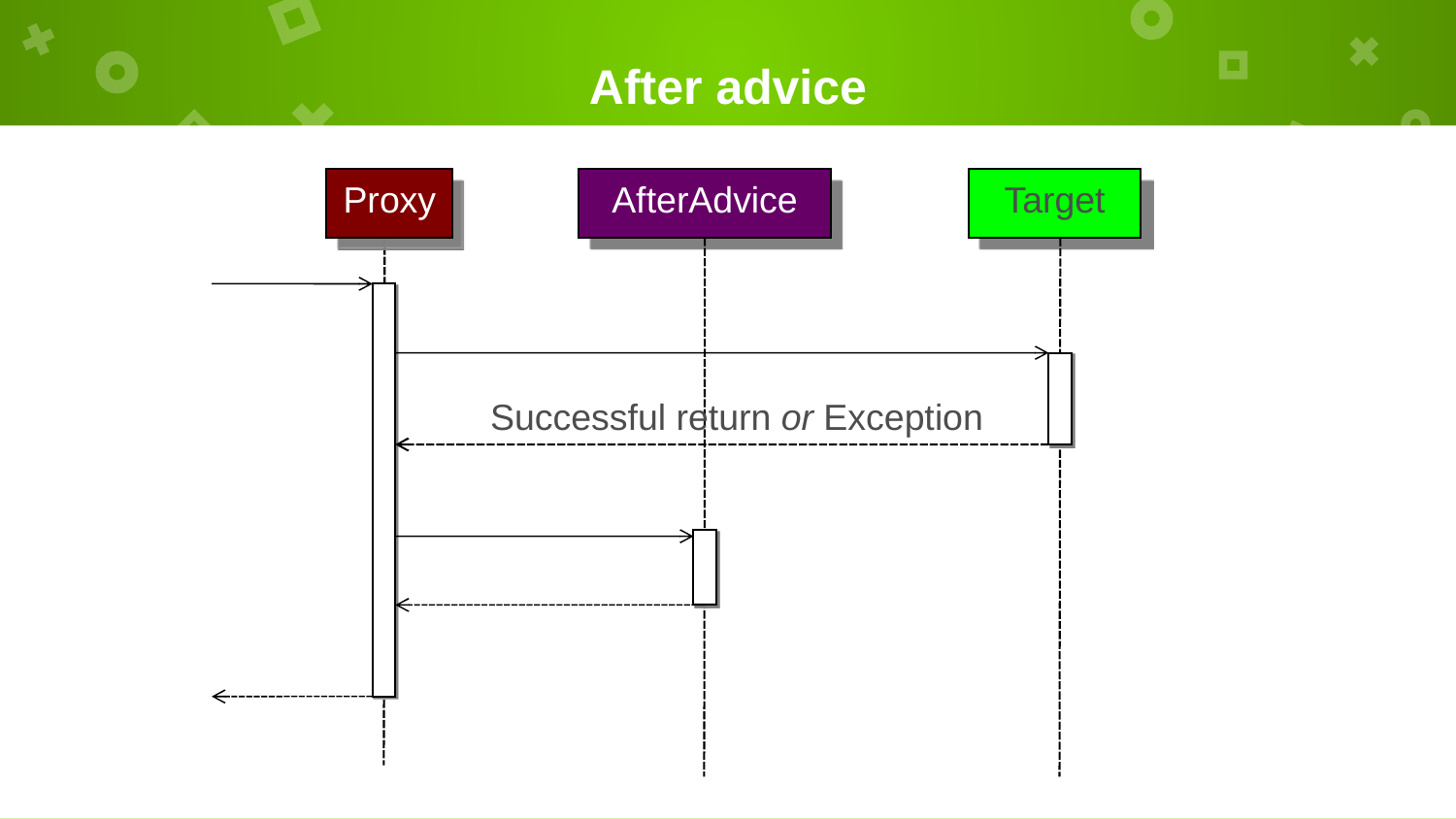

# After advice
Proxy
AfterAdvice
Target

Successful return or Exception